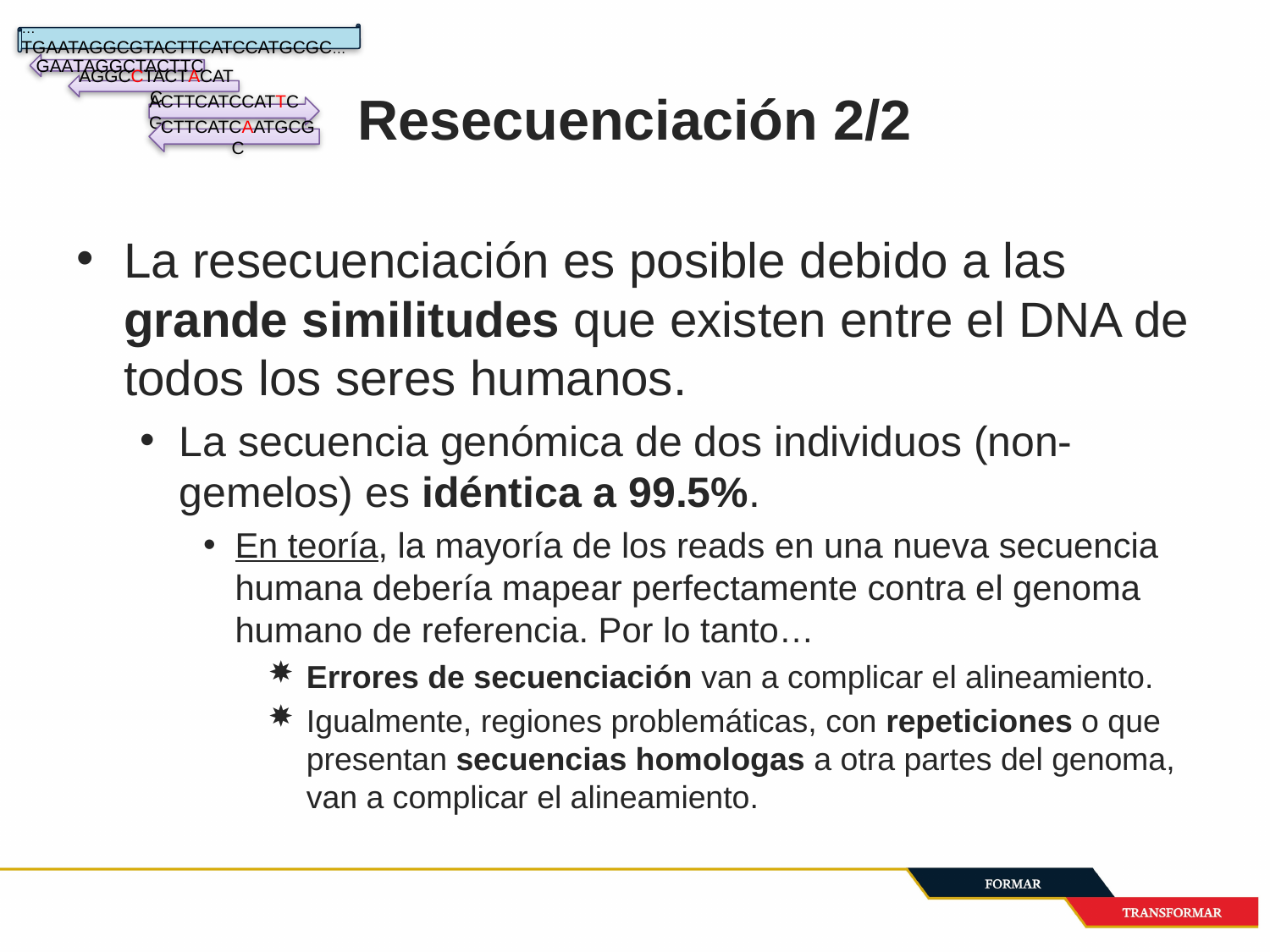

…TGAATAGGCGTACTTCATCCATGCGC…
# Resecuenciación 2/2
GAATAGGCTACTTC
AGGCCTACTACATC
ACTTCATCCATTCG
CTTCATCAATGCGC
La resecuenciación es posible debido a las grande similitudes que existen entre el DNA de todos los seres humanos.
La secuencia genómica de dos individuos (non-gemelos) es idéntica a 99.5%.
En teoría, la mayoría de los reads en una nueva secuencia humana debería mapear perfectamente contra el genoma humano de referencia. Por lo tanto…
Errores de secuenciación van a complicar el alineamiento.
Igualmente, regiones problemáticas, con repeticiones o que presentan secuencias homologas a otra partes del genoma, van a complicar el alineamiento.